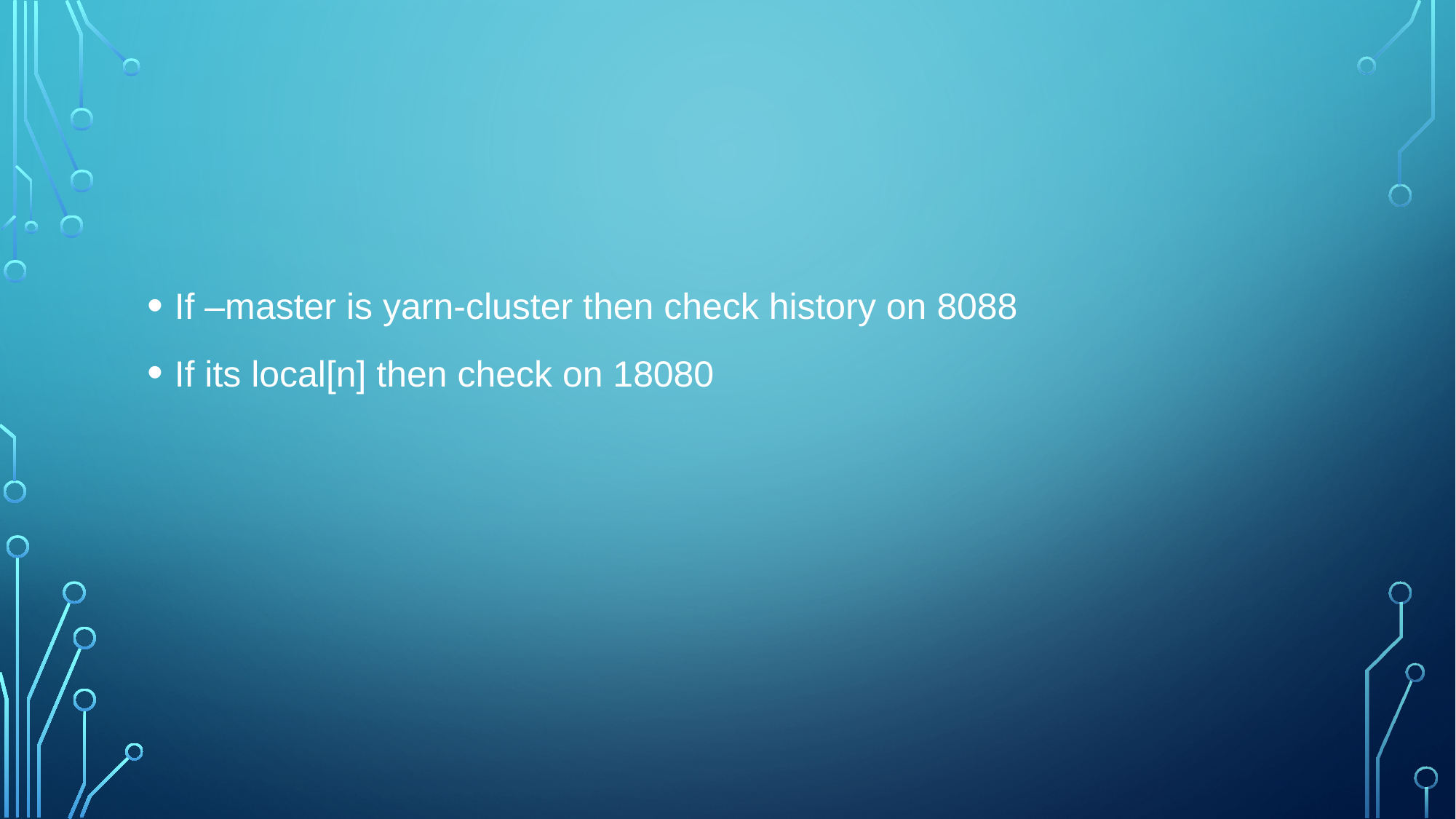

#
If –master is yarn-cluster then check history on 8088
If its local[n] then check on 18080